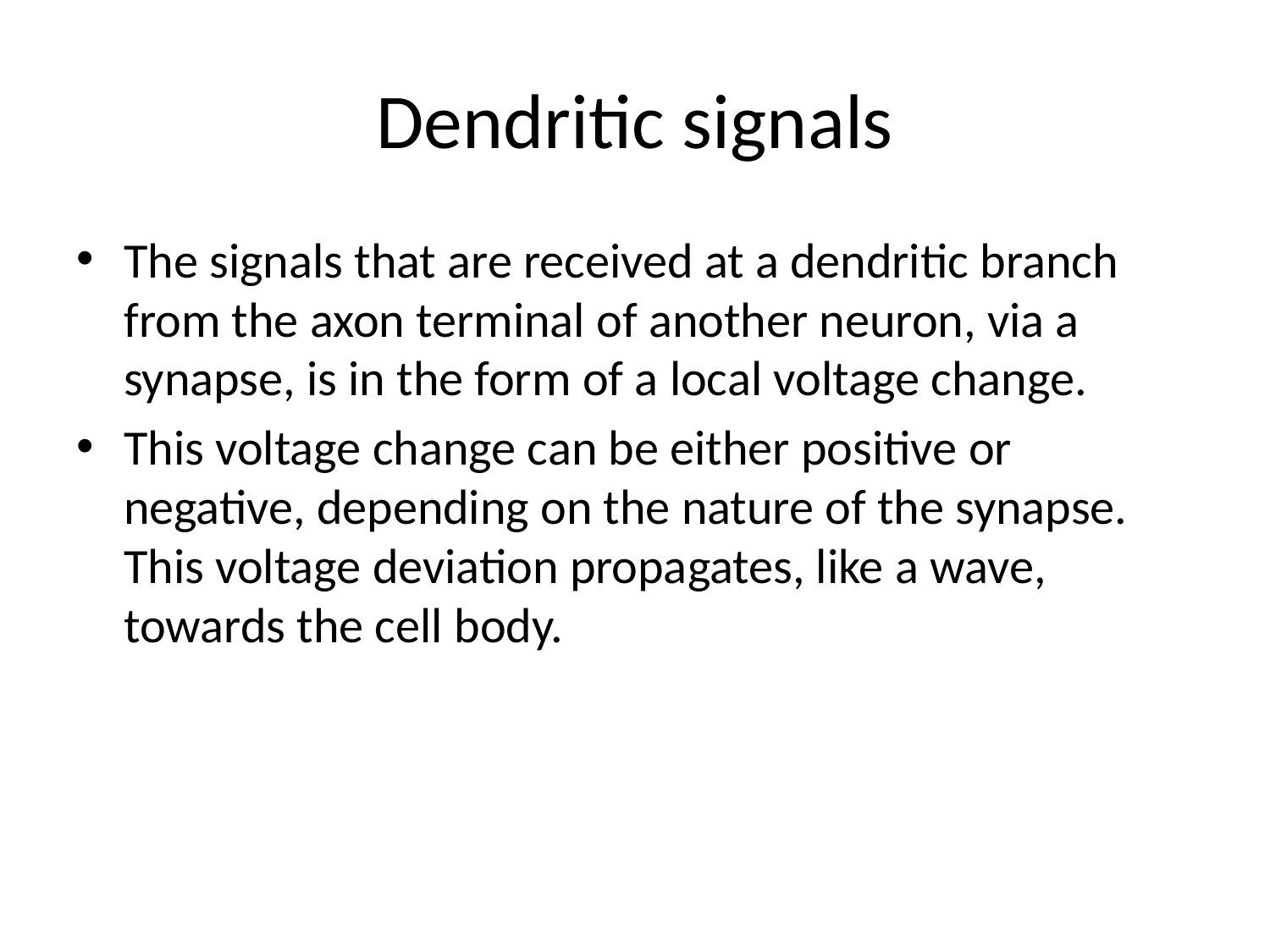

# Dendritic signals
The signals that are received at a dendritic branch from the axon terminal of another neuron, via a synapse, is in the form of a local voltage change.
This voltage change can be either positive or negative, depending on the nature of the synapse.  This voltage deviation propagates, like a wave, towards the cell body.